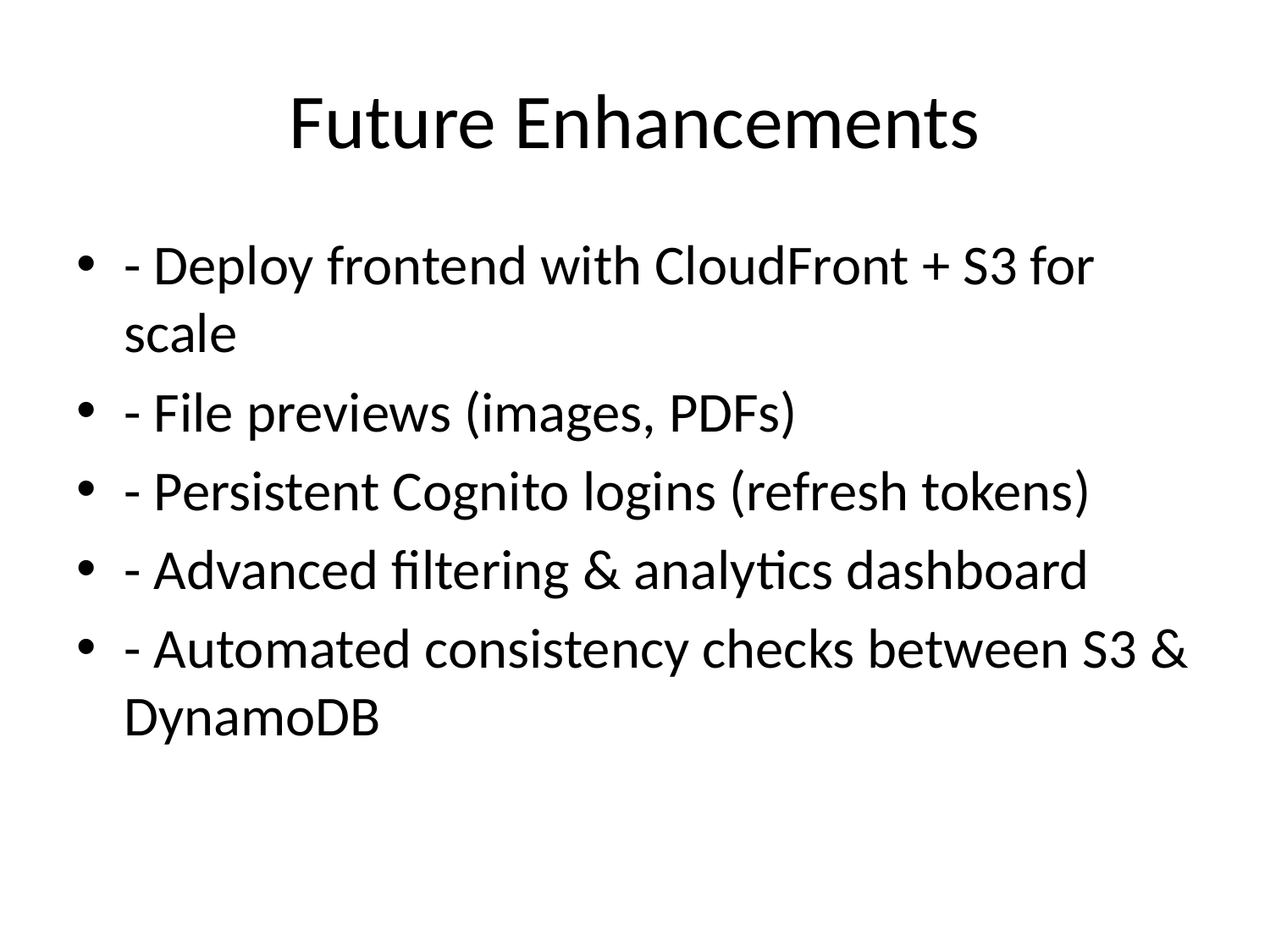

# Future Enhancements
- Deploy frontend with CloudFront + S3 for scale
- File previews (images, PDFs)
- Persistent Cognito logins (refresh tokens)
- Advanced filtering & analytics dashboard
- Automated consistency checks between S3 & DynamoDB